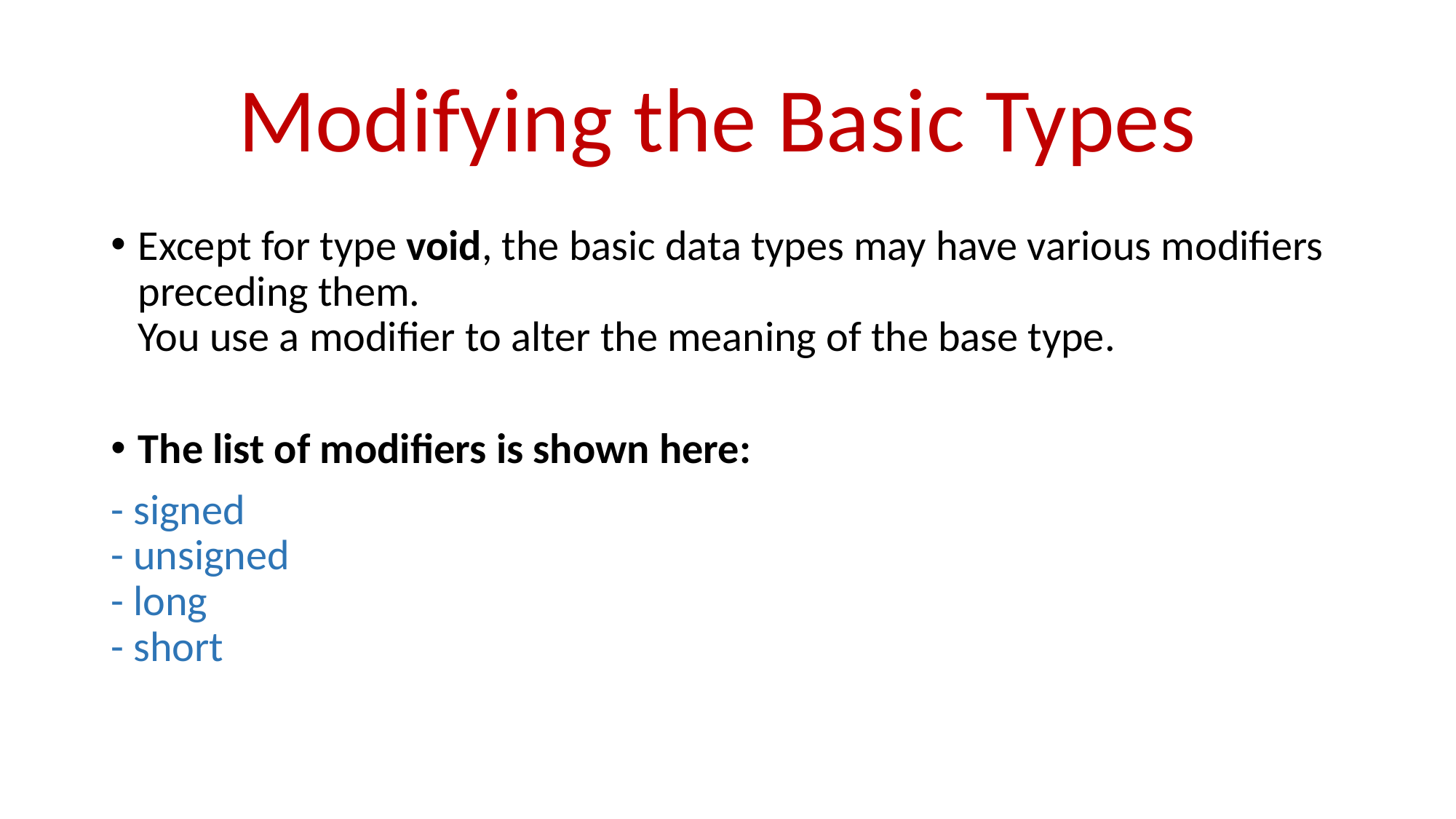

# Modifying the Basic Types
Except for type void, the basic data types may have various modifiers preceding them.
You use a modifier to alter the meaning of the base type.
The list of modifiers is shown here:
- signed
- unsigned
- long
- short